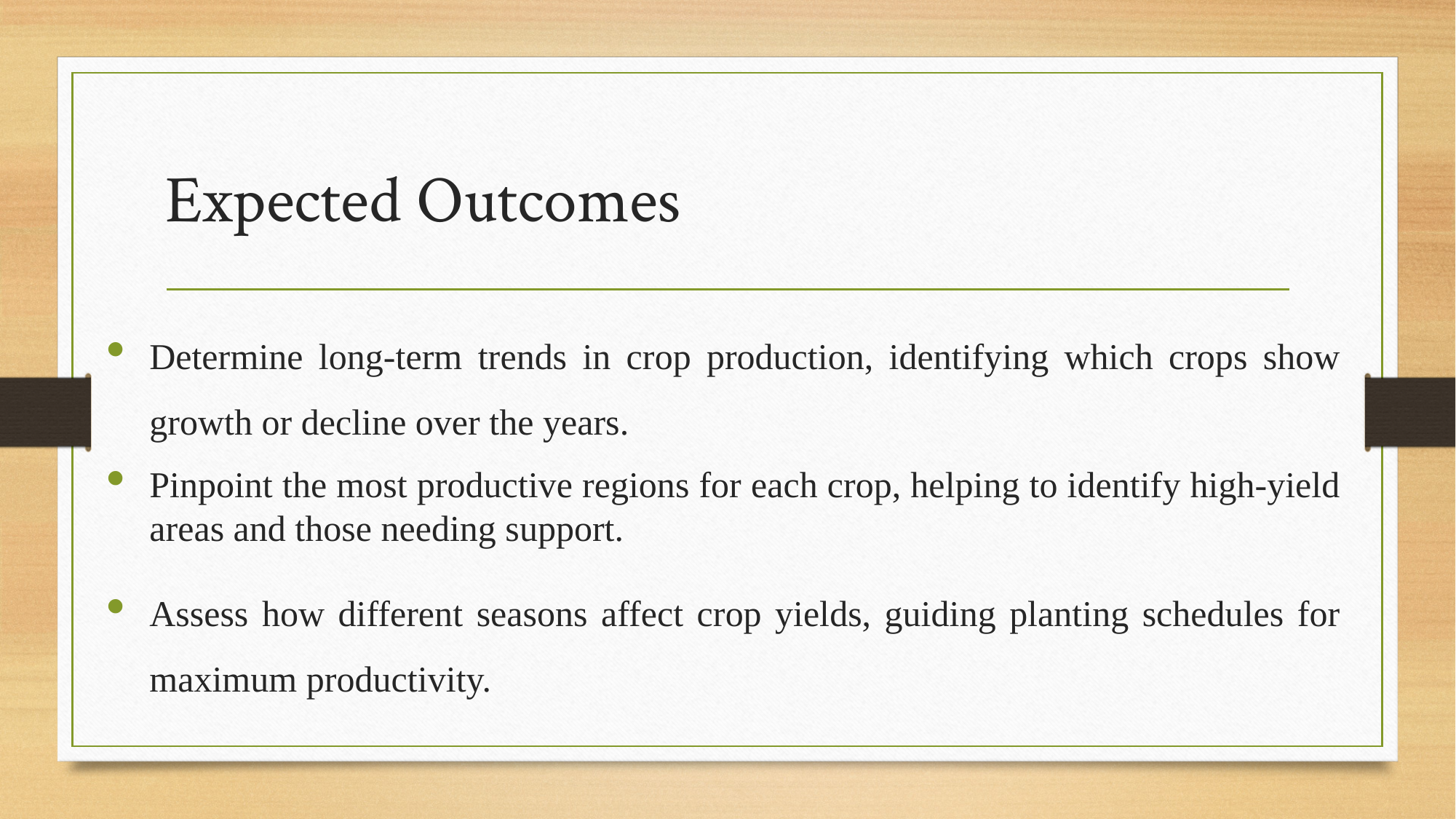

# Expected Outcomes
Determine long-term trends in crop production, identifying which crops show growth or decline over the years.
Pinpoint the most productive regions for each crop, helping to identify high-yield areas and those needing support.
Assess how different seasons affect crop yields, guiding planting schedules for maximum productivity.